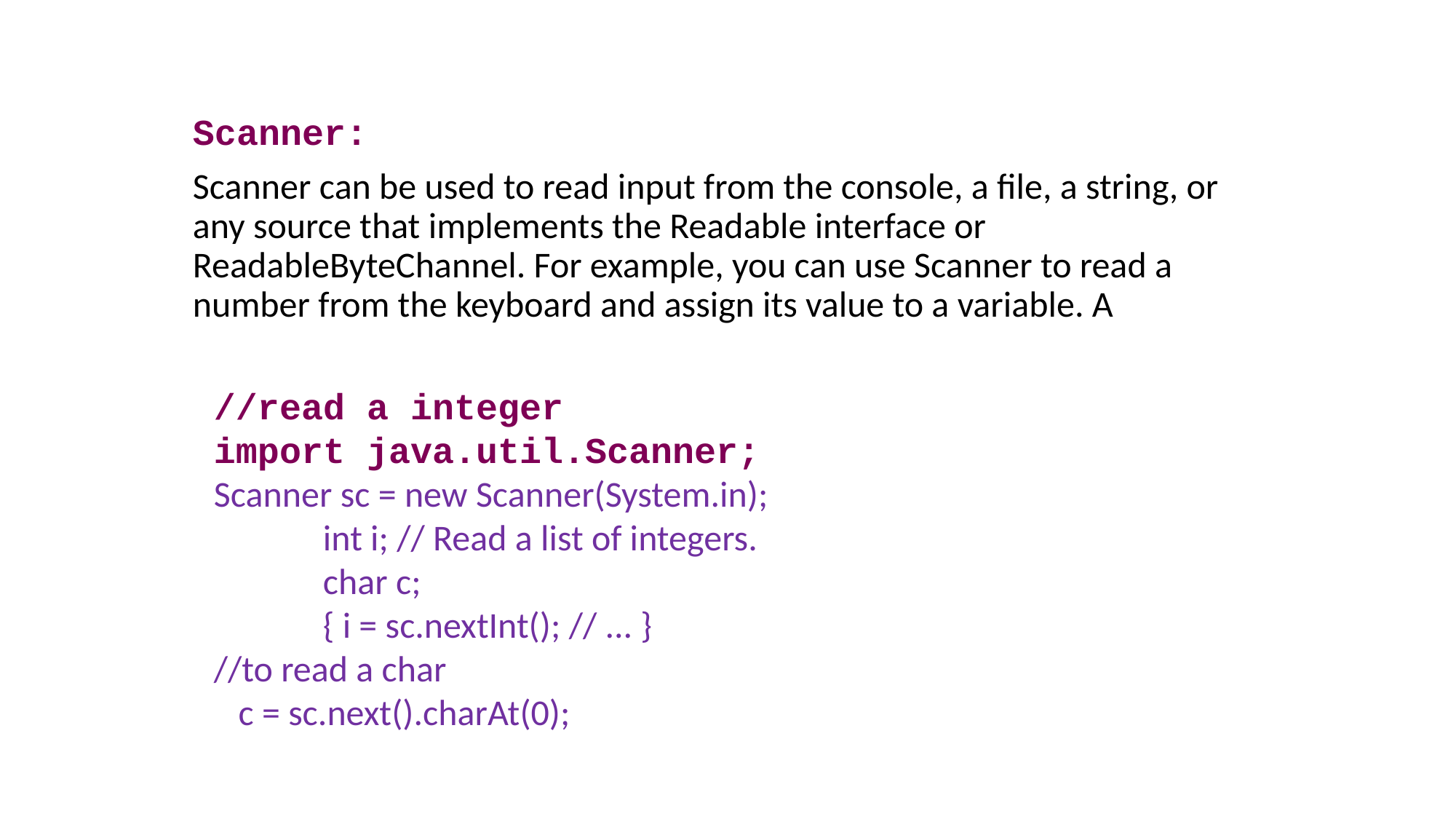

Scanner:
Scanner can be used to read input from the console, a file, a string, or any source that implements the Readable interface or ReadableByteChannel. For example, you can use Scanner to read a number from the keyboard and assign its value to a variable. A
//read a integer
import java.util.Scanner;
Scanner sc = new Scanner(System.in);
	int i; // Read a list of integers.
	char c;
	{ i = sc.nextInt(); // ... }
//to read a char
   c = sc.next().charAt(0);